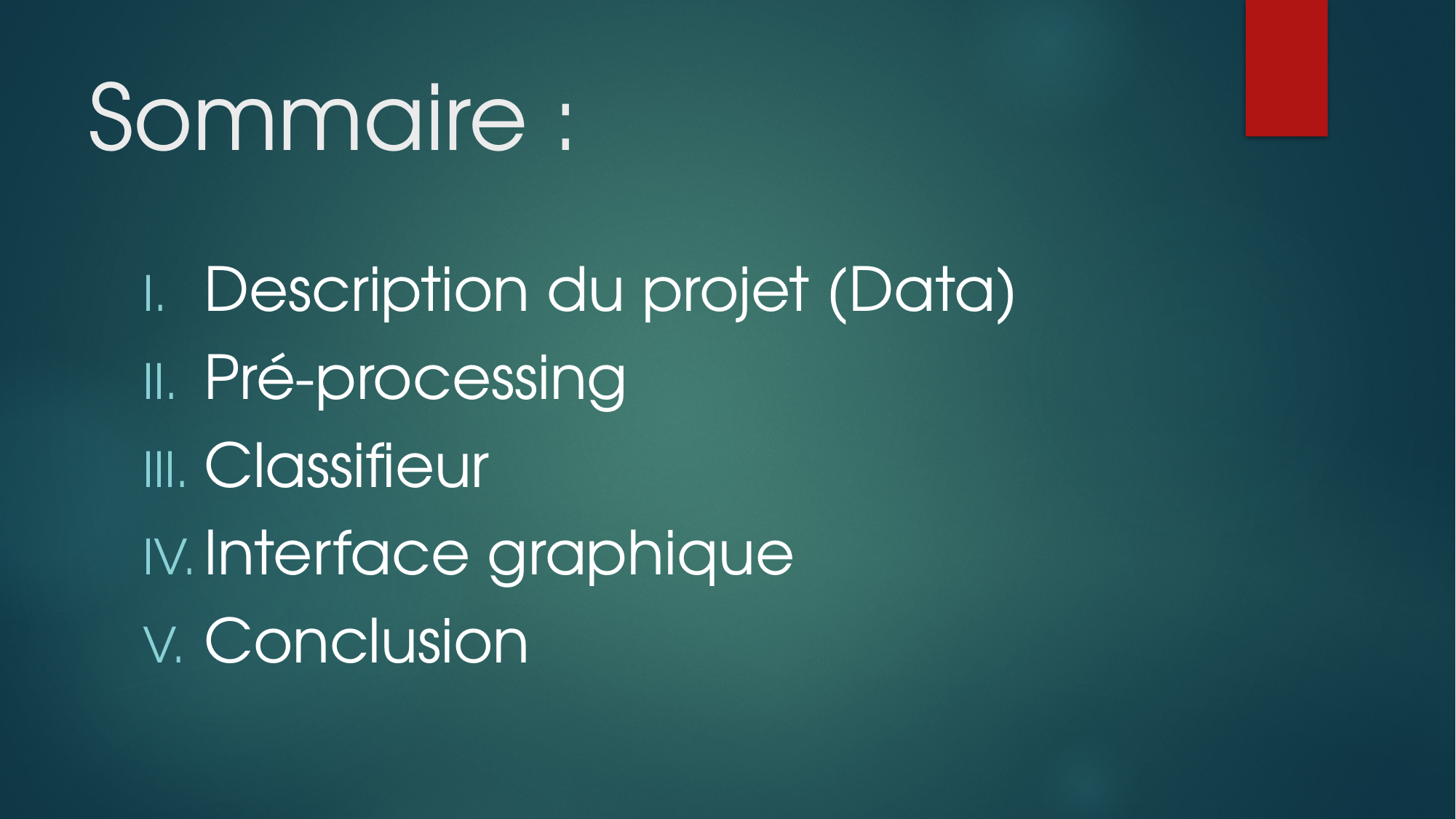

# Sommaire :
Description du projet (Data)
Pré-processing
Classifieur
Interface graphique
Conclusion